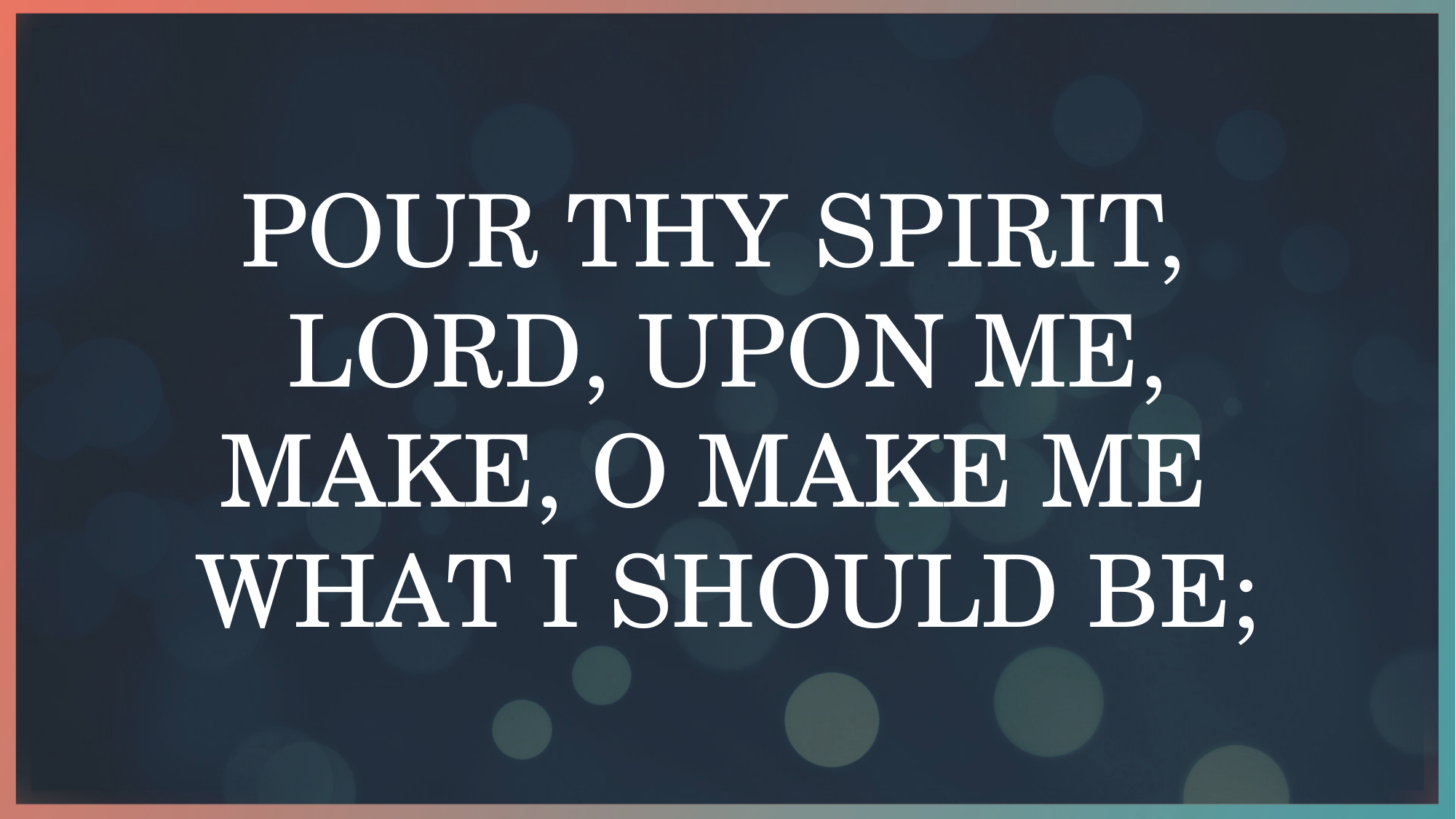

POUR THY SPIRIT,
LORD, UPON ME,
MAKE, O MAKE ME
WHAT I SHOULD BE;